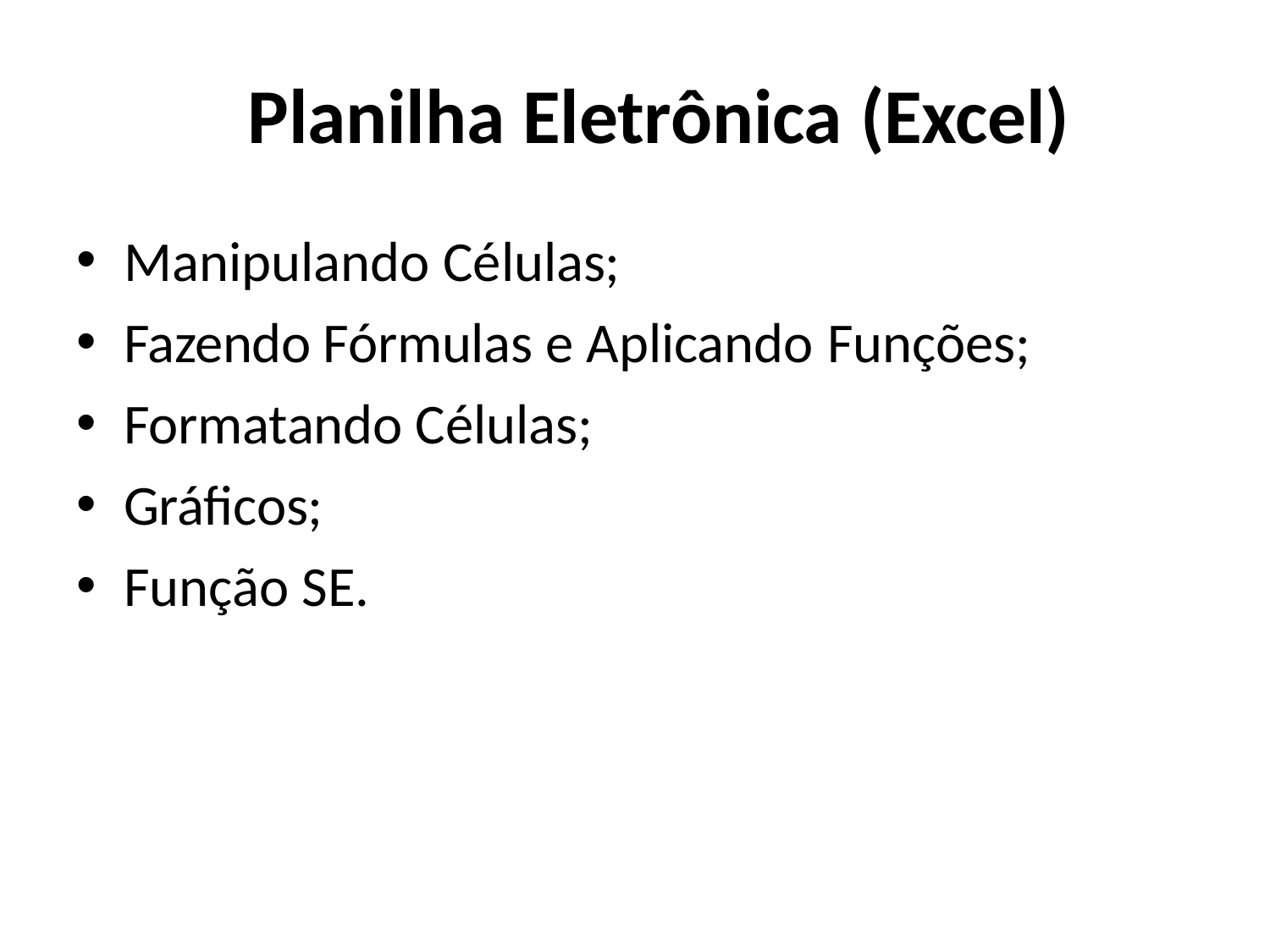

# Planilha Eletrônica (Excel)
Manipulando Células;
Fazendo Fórmulas e Aplicando Funções;
Formatando Células;
Gráficos;
Função SE.